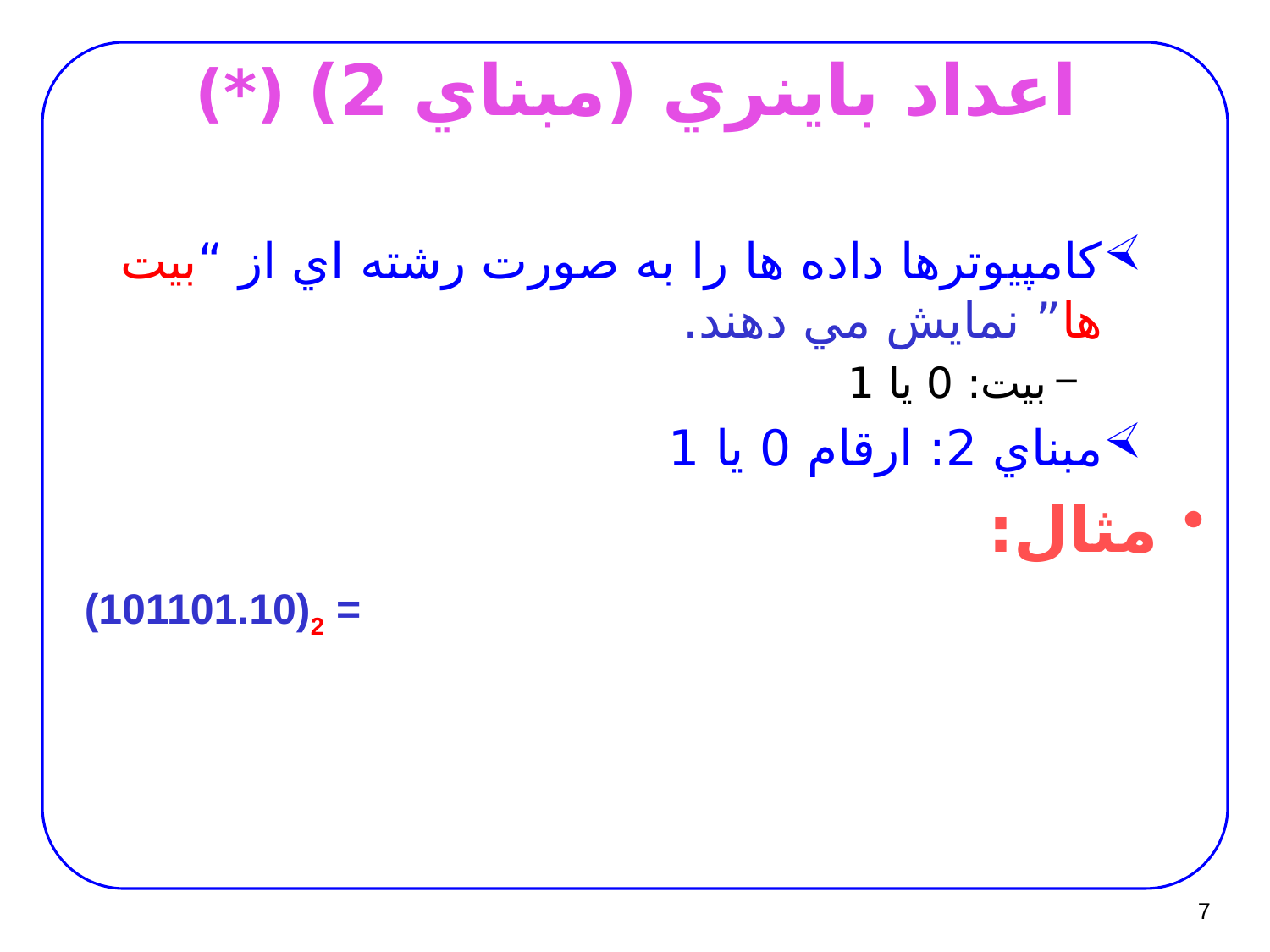

# اعداد باينري (مبناي 2) (*)
کامپيوترها داده ها را به صورت رشته اي از “بيت ها” نمايش مي دهند.
بيت: 0 يا 1
مبناي 2: ارقام 0 يا 1
مثال:
   (101101.10)2 =
7